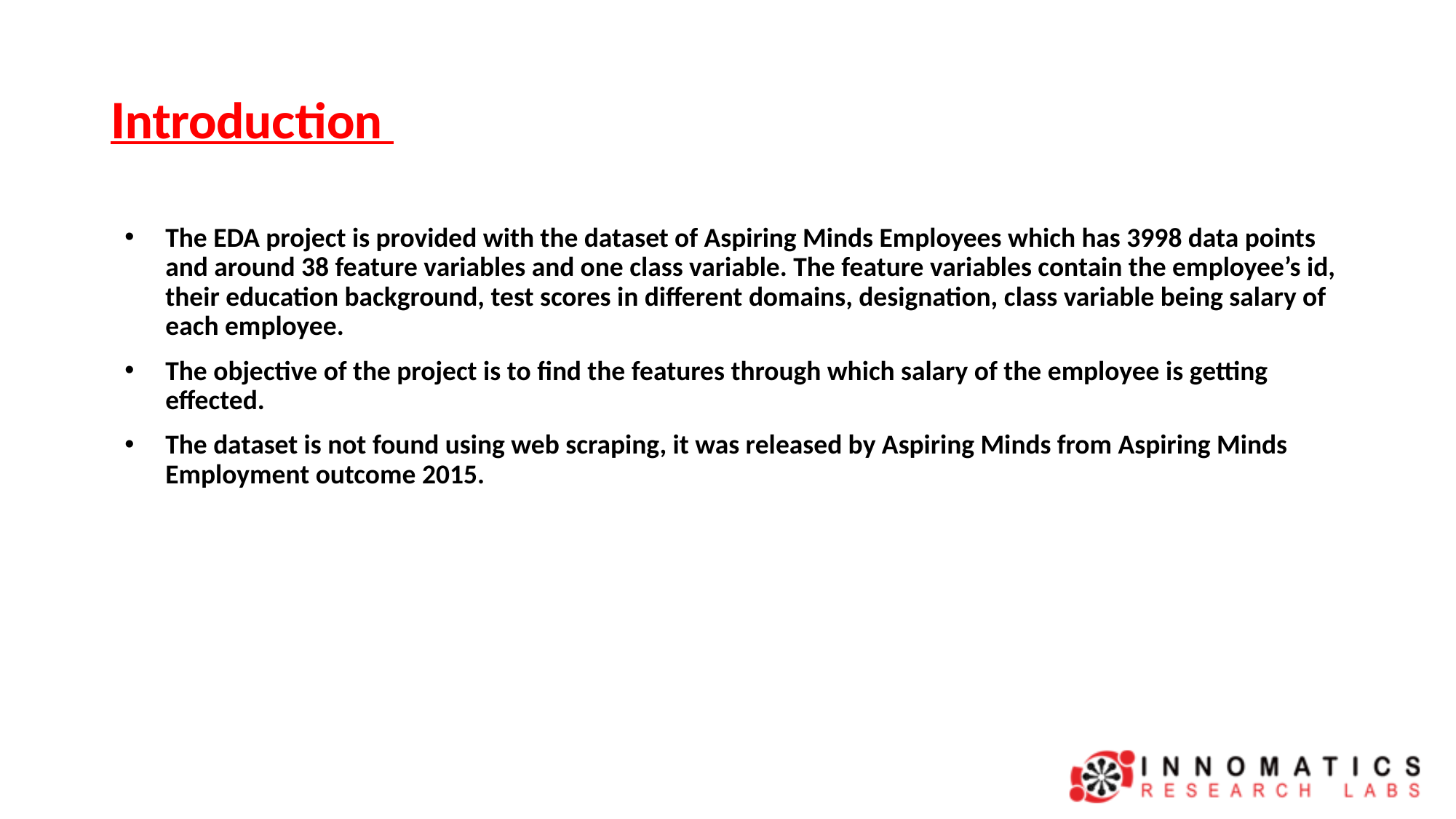

# Introduction
The EDA project is provided with the dataset of Aspiring Minds Employees which has 3998 data points and around 38 feature variables and one class variable. The feature variables contain the employee’s id, their education background, test scores in different domains, designation, class variable being salary of each employee.
The objective of the project is to find the features through which salary of the employee is getting effected.
The dataset is not found using web scraping, it was released by Aspiring Minds from Aspiring Minds Employment outcome 2015.